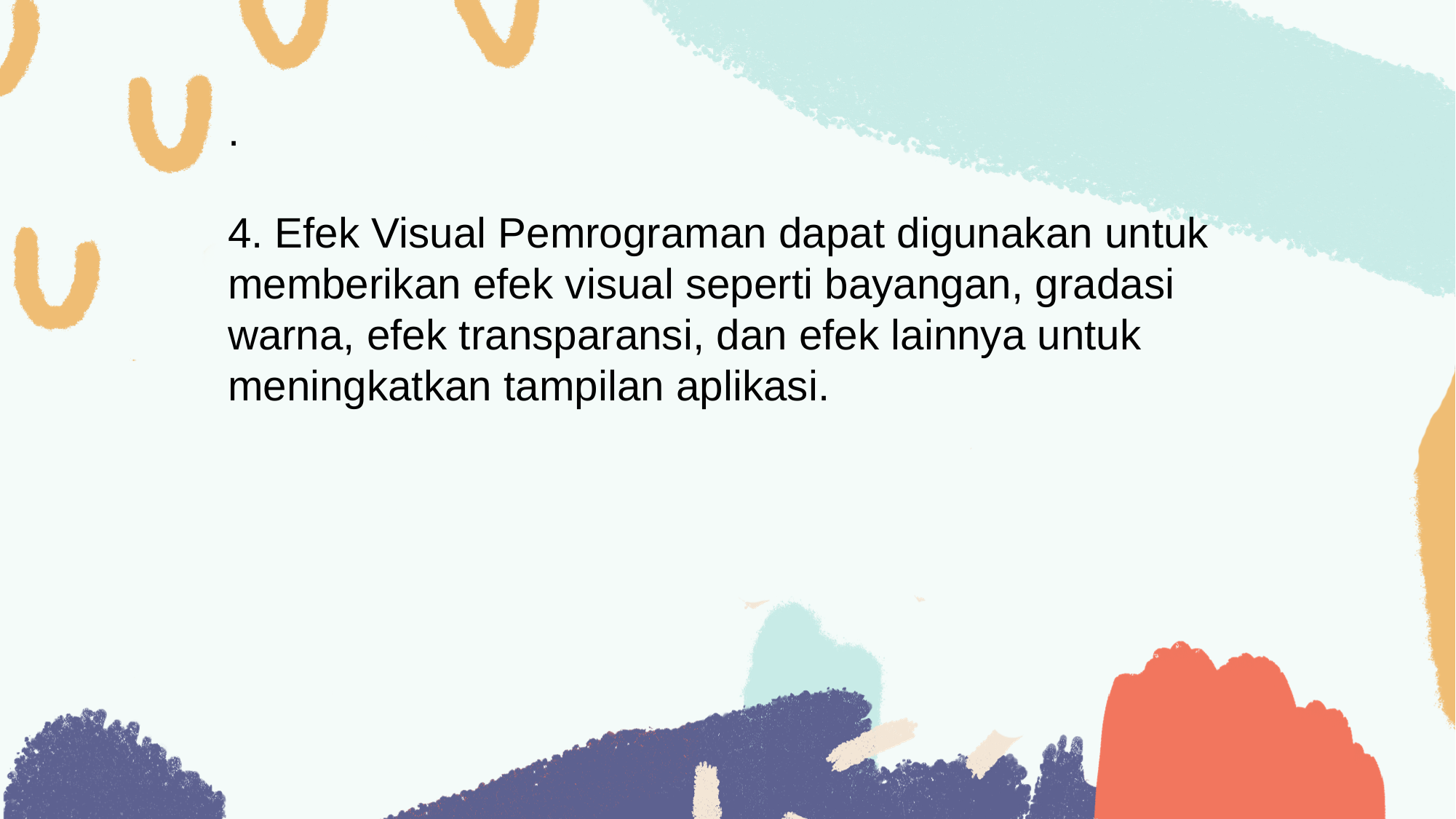

.

4. Efek Visual Pemrograman dapat digunakan untuk memberikan efek visual seperti bayangan, gradasi warna, efek transparansi, dan efek lainnya untuk meningkatkan tampilan aplikasi.
01
Click here to add the text, and please try to explain the point of view as succinctly as possible.
# Click here to add to the title